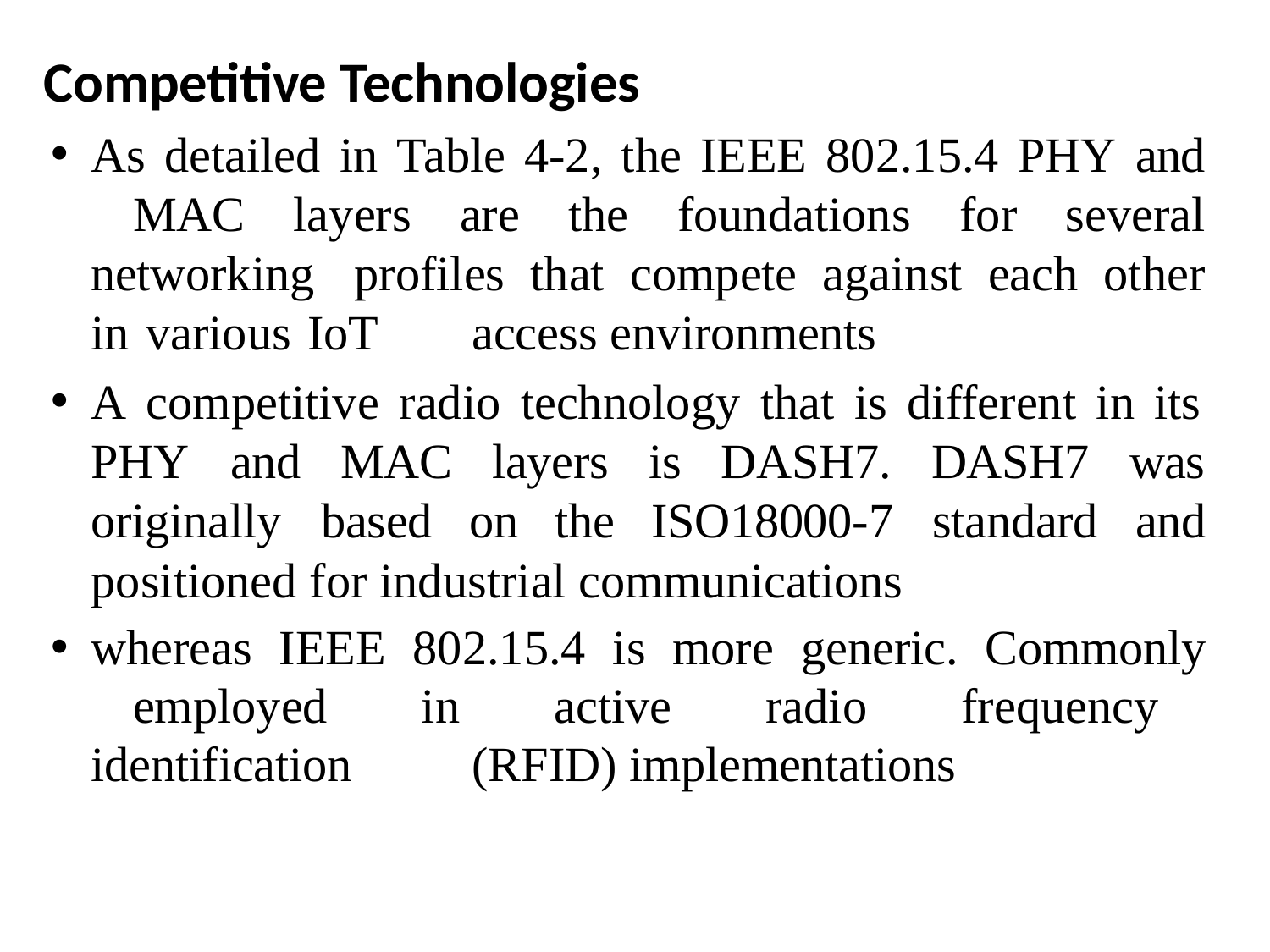

# Competitive Technologies
As detailed in Table 4-2, the IEEE 802.15.4 PHY and 	MAC layers are the foundations for several networking 	profiles that compete against each other in various IoT 	access environments
A competitive radio technology that is different in its
PHY	and	MAC	layers	is	DASH7.	DASH7	was
standard	and
originally	based	on	the	ISO18000-7
positioned for industrial communications
whereas  IEEE  802.15.4  is  more  generic.  Commonly 	employed  in  active  radio  frequency  identification 	(RFID) implementations